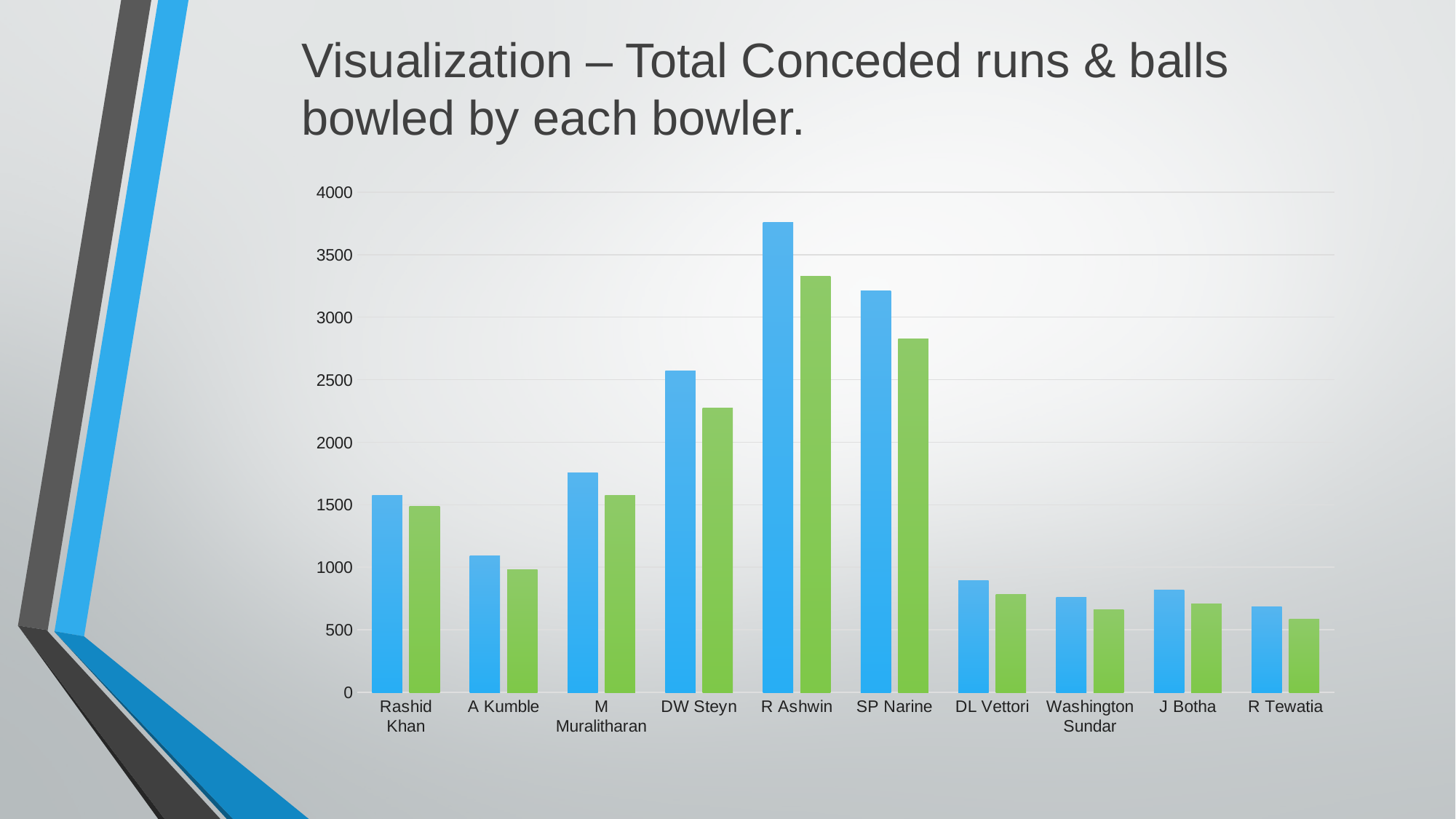

Visualization – Total Conceded runs & balls bowled by each bowler.

### Chart

| Category | conceded_runs |  total balls |
|---|---|---|
| Rashid Khan | 1573.0 | 1489.98 |
| A Kumble | 1089.0 | 982.98 |
| M Muralitharan | 1755.0 | 1576.98 |
| DW Steyn | 2568.0 | 2275.98 |
| R Ashwin | 3756.0 | 3327.0 |
| SP Narine | 3208.0 | 2824.02 |
| DL Vettori | 894.0 | 784.98 |
| Washington Sundar | 758.0 | 660.0 |
| J Botha | 818.0 | 709.02 |
| R Tewatia | 684.0 | 586.98 |